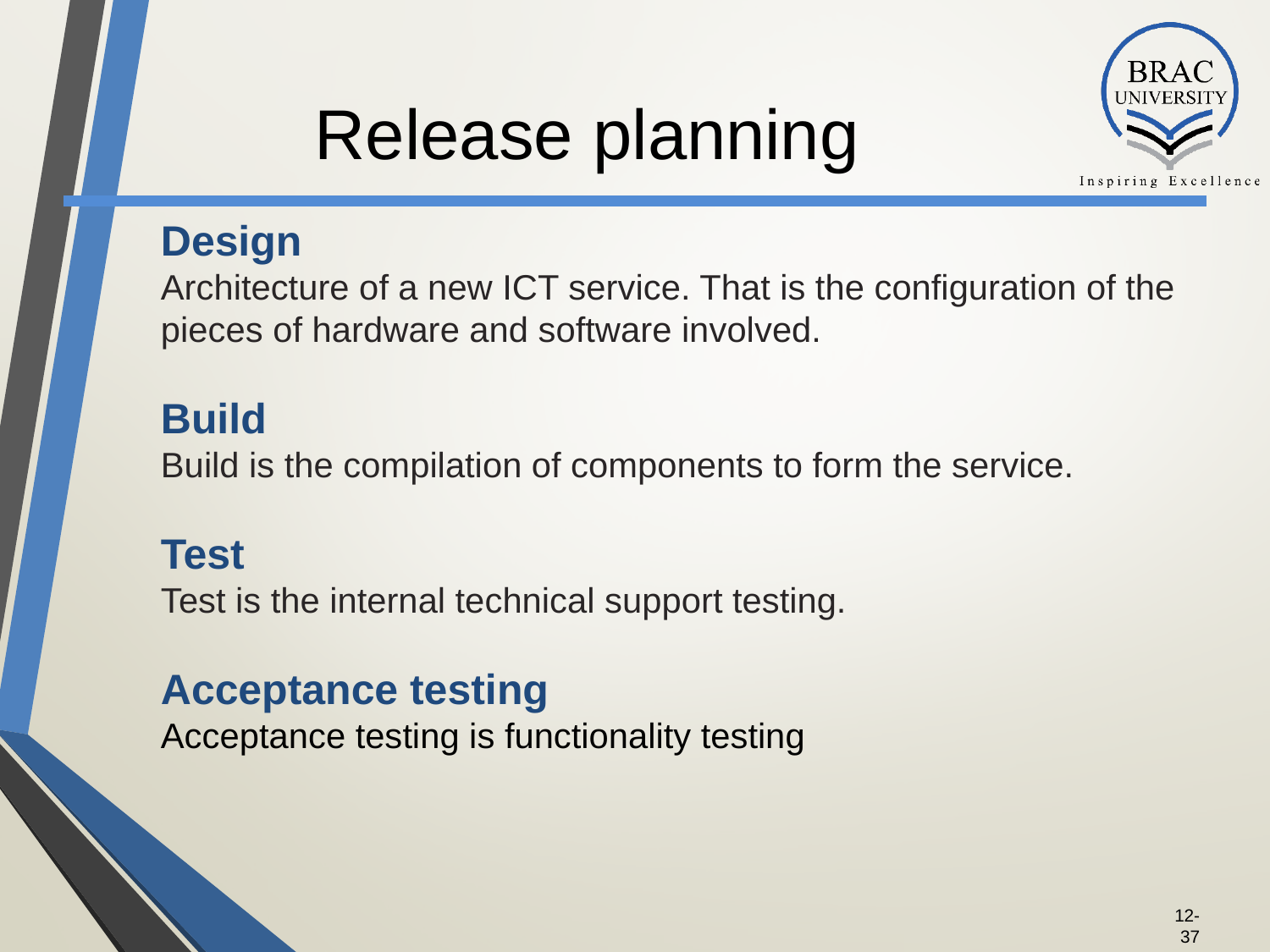

# Release planning
Design
Architecture of a new ICT service. That is the configuration of the pieces of hardware and software involved.

Build
Build is the compilation of components to form the service.

Test
Test is the internal technical support testing.

Acceptance testing
Acceptance testing is functionality testing
12-37